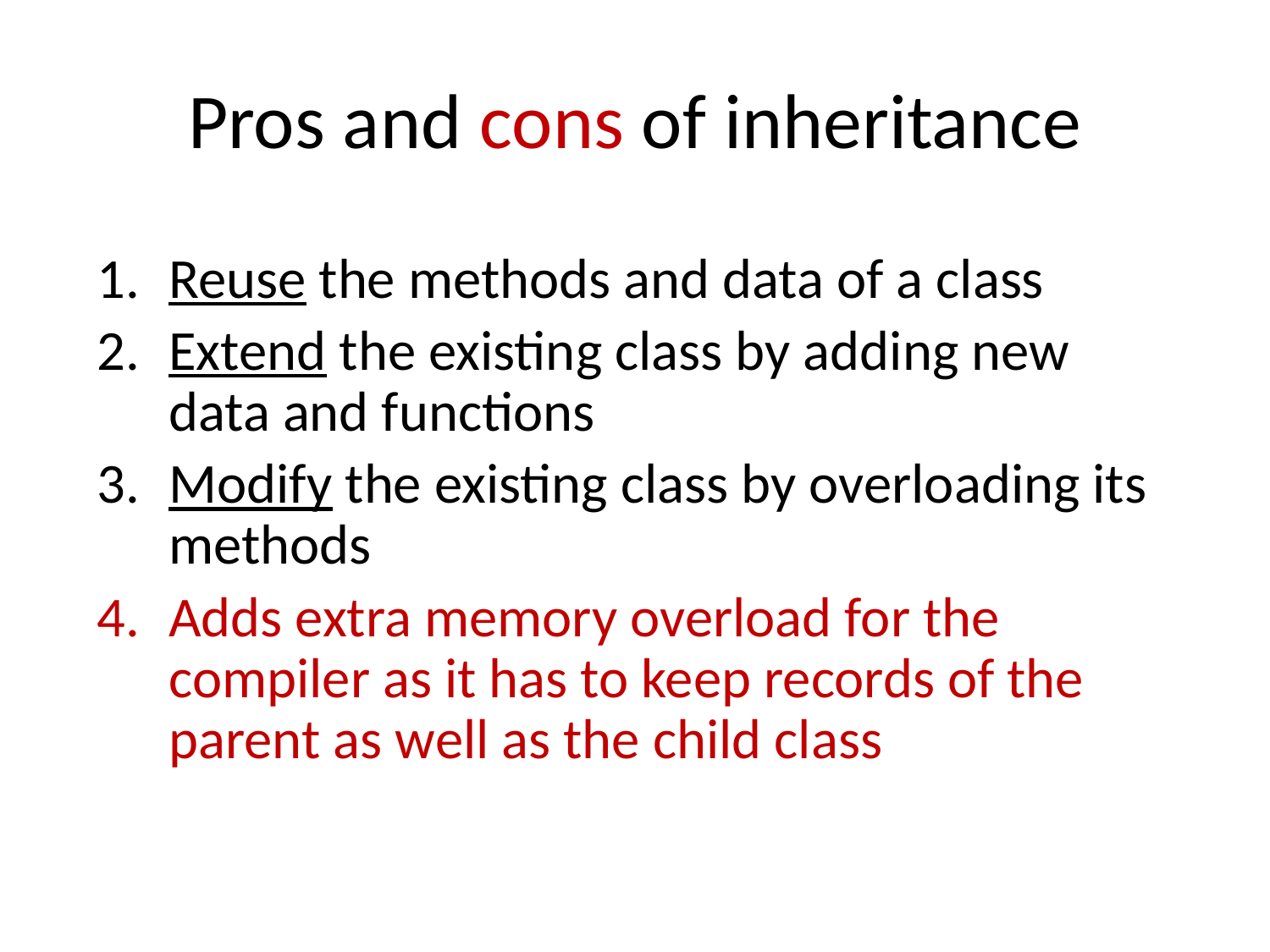

# Pros and cons of inheritance
Reuse the methods and data of a class
Extend the existing class by adding new data and functions
Modify the existing class by overloading its methods
Adds extra memory overload for the compiler as it has to keep records of the parent as well as the child class